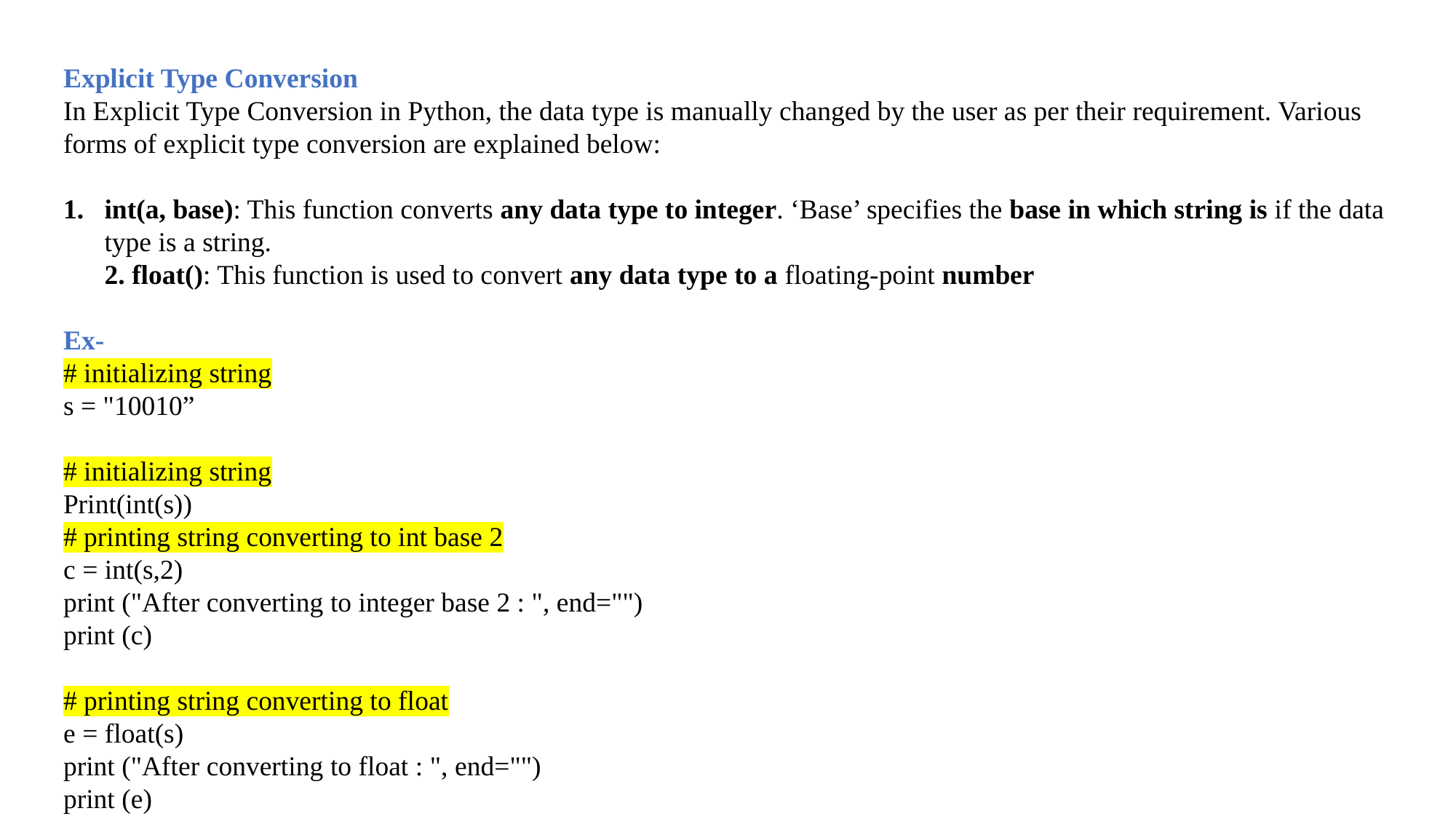

Explicit Type Conversion
In Explicit Type Conversion in Python, the data type is manually changed by the user as per their requirement. Various forms of explicit type conversion are explained below:
int(a, base): This function converts any data type to integer. ‘Base’ specifies the base in which string is if the data type is a string.
2. float(): This function is used to convert any data type to a floating-point number

Ex-
# initializing string
s = "10010”

# initializing string
Print(int(s))
# printing string converting to int base 2
c = int(s,2)
print ("After converting to integer base 2 : ", end="")
print (c)

# printing string converting to float
e = float(s)
print ("After converting to float : ", end="")
print (e)